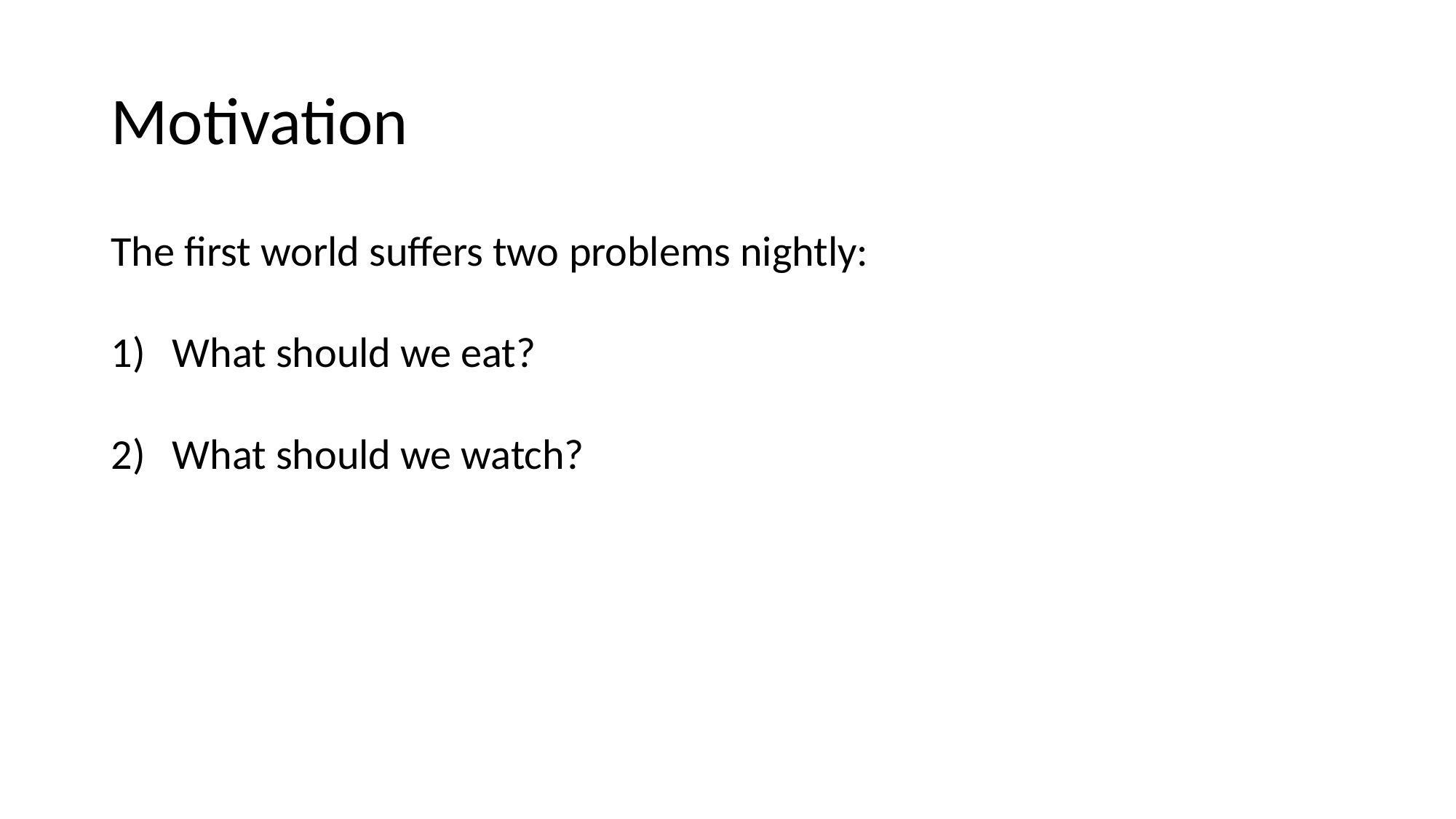

# Motivation
The first world suffers two problems nightly:

What should we eat?

What should we watch?